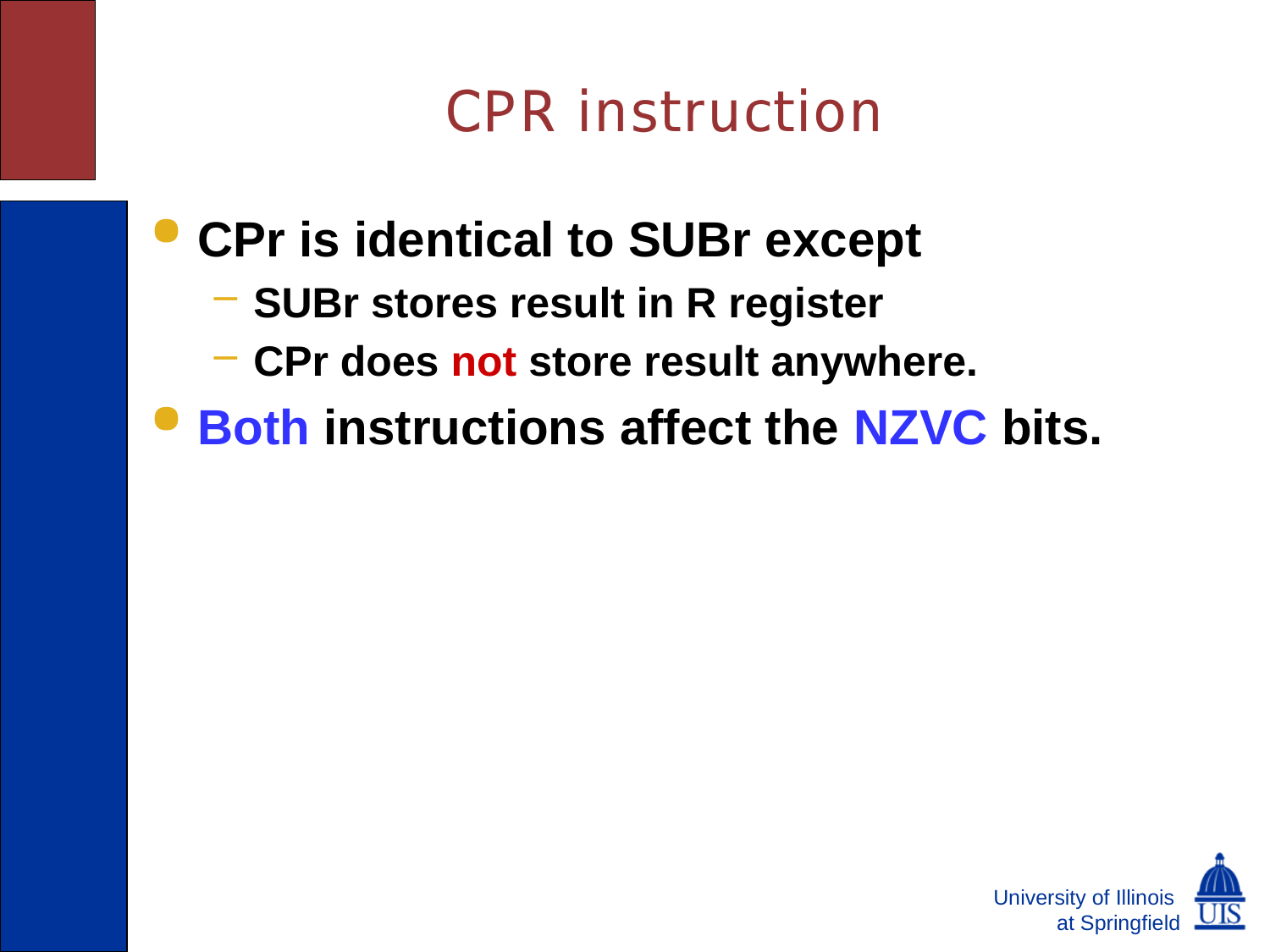

# CPR instruction
CPr is identical to SUBr except
SUBr stores result in R register
CPr does not store result anywhere.
Both instructions affect the NZVC bits.